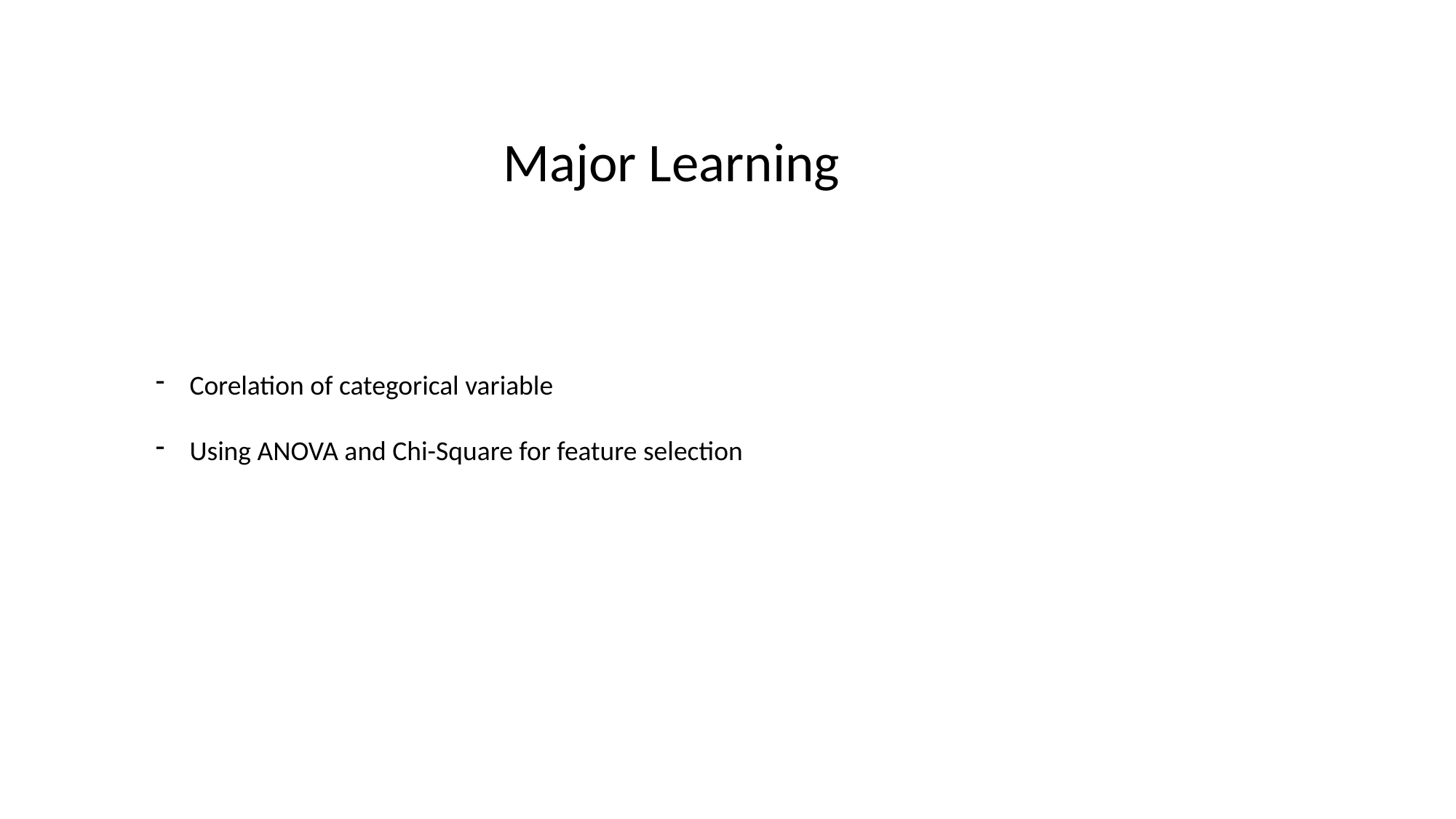

Major Learning
Corelation of categorical variable

Using ANOVA and Chi-Square for feature selection